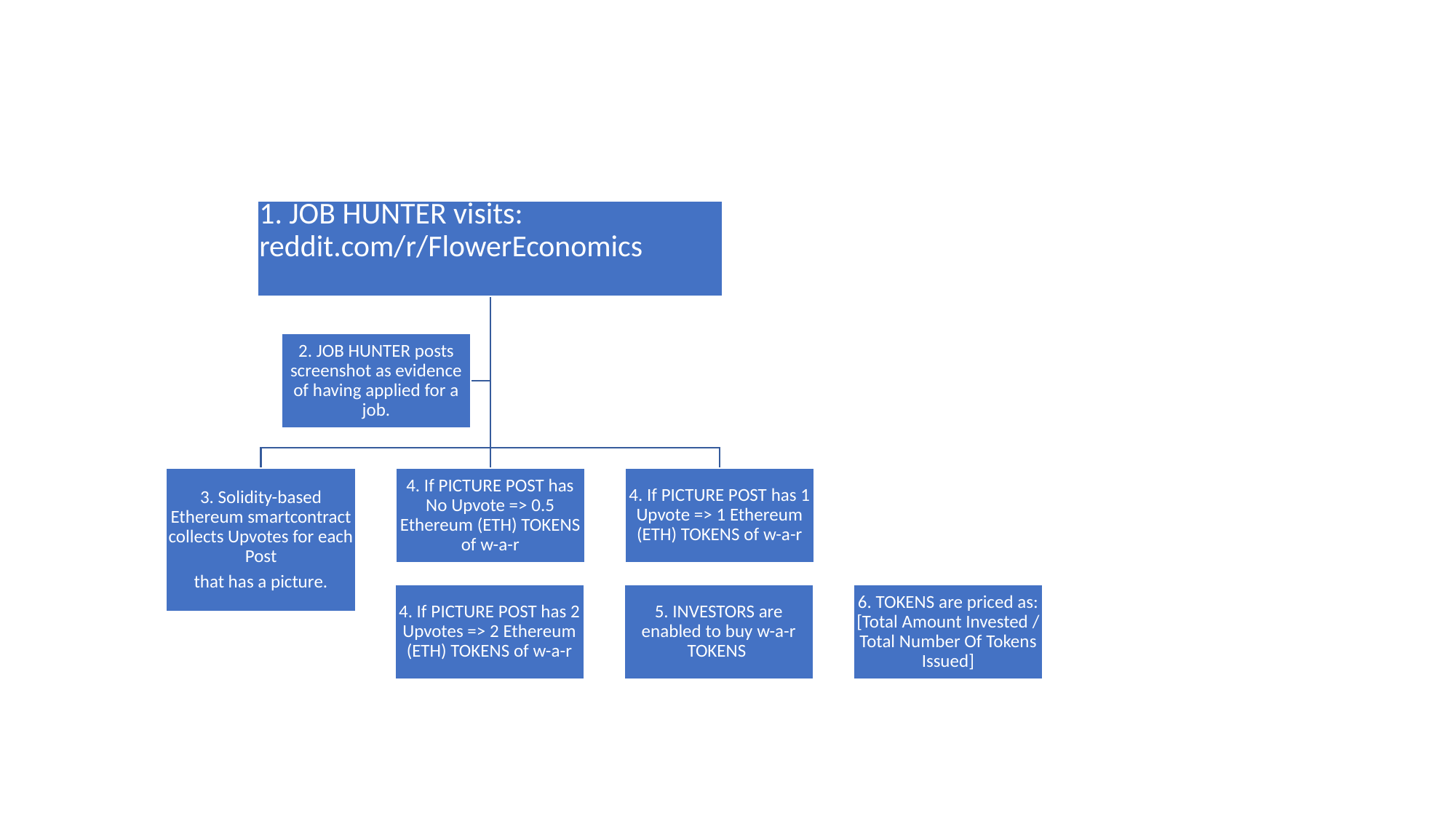

1. JOB HUNTER visits: reddit.com/r/FlowerEconomics
3. Solidity-based Ethereum smartcontract collects Upvotes for each Post
that has a picture.
4. If PICTURE POST has No Upvote => 0.5 Ethereum (ETH) TOKENS of w-a-r
4. If PICTURE POST has 1 Upvote => 1 Ethereum (ETH) TOKENS of w-a-r
2. JOB HUNTER posts screenshot as evidence of having applied for a job.
4. If PICTURE POST has 2 Upvotes => 2 Ethereum (ETH) TOKENS of w-a-r
5. INVESTORS are enabled to buy w-a-r TOKENS
6. TOKENS are priced as: [Total Amount Invested / Total Number Of Tokens Issued]